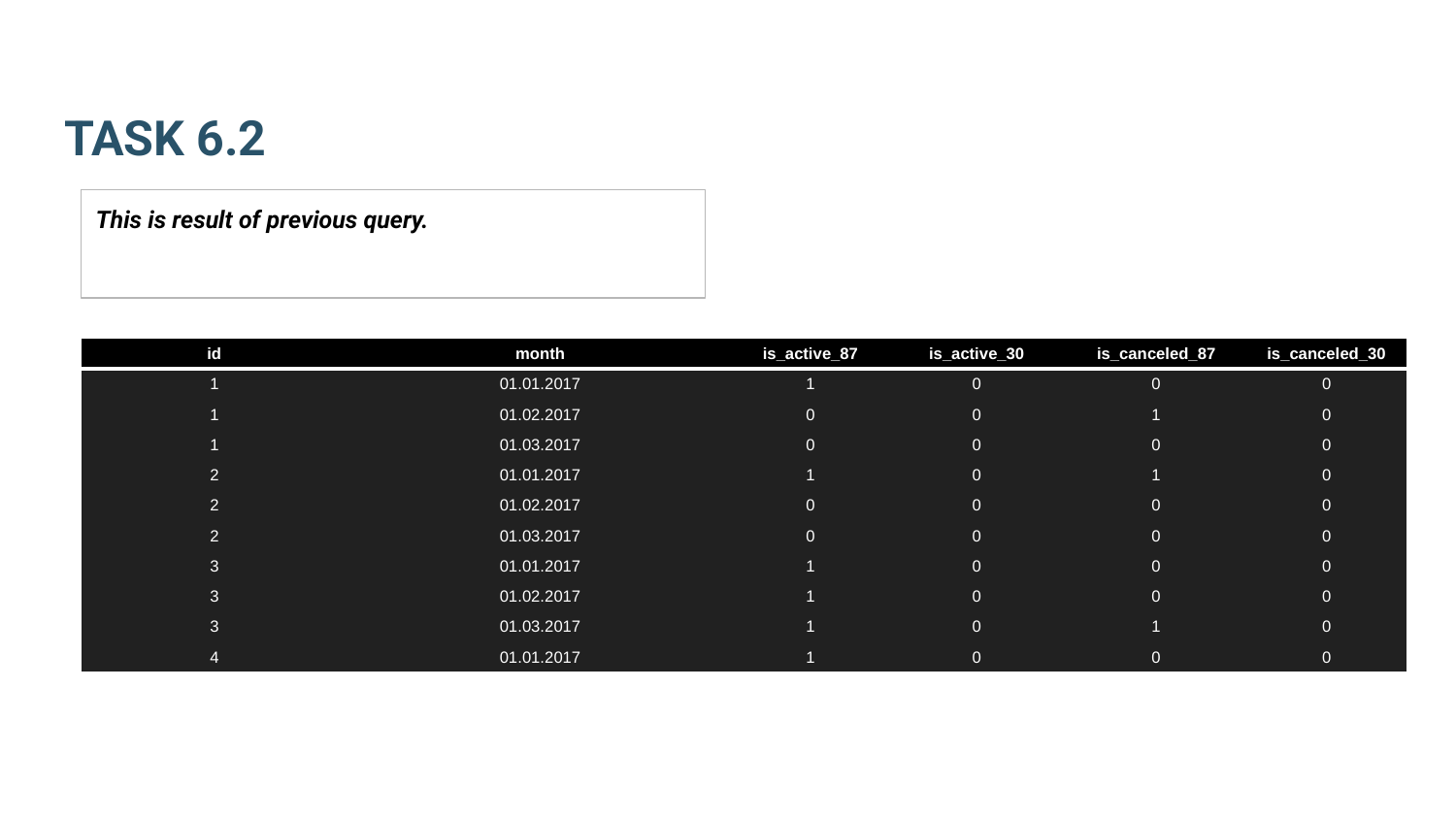

TASK 6.2
This is result of previous query.
| id | month | is\_active\_87 | is\_active\_30 | is\_canceled\_87 | is\_canceled\_30 |
| --- | --- | --- | --- | --- | --- |
| 1 | 01.01.2017 | 1 | 0 | 0 | 0 |
| 1 | 01.02.2017 | 0 | 0 | 1 | 0 |
| 1 | 01.03.2017 | 0 | 0 | 0 | 0 |
| 2 | 01.01.2017 | 1 | 0 | 1 | 0 |
| 2 | 01.02.2017 | 0 | 0 | 0 | 0 |
| 2 | 01.03.2017 | 0 | 0 | 0 | 0 |
| 3 | 01.01.2017 | 1 | 0 | 0 | 0 |
| 3 | 01.02.2017 | 1 | 0 | 0 | 0 |
| 3 | 01.03.2017 | 1 | 0 | 1 | 0 |
| 4 | 01.01.2017 | 1 | 0 | 0 | 0 |